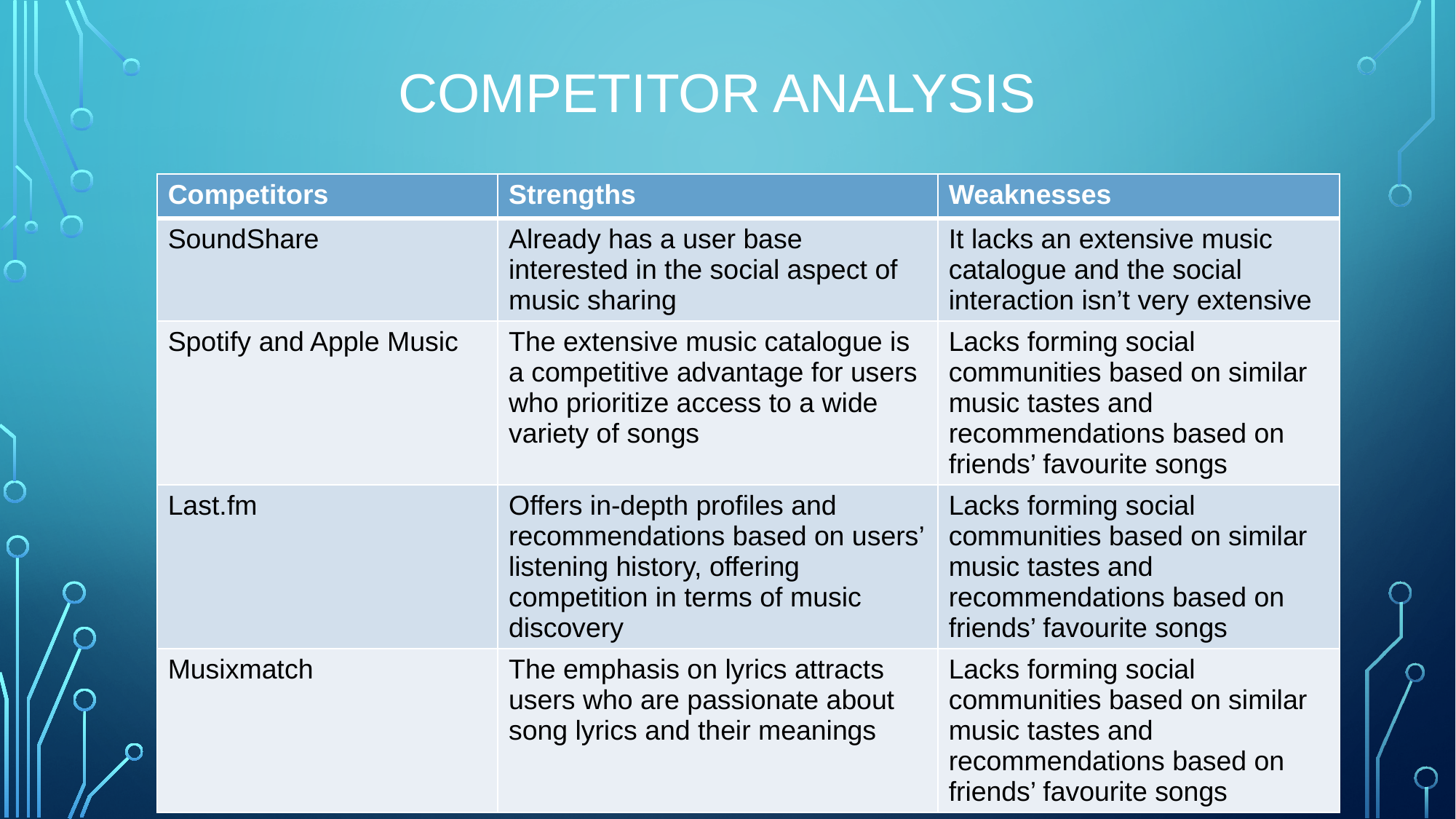

# COMPETITOR ANALYSIS
| Competitors | Strengths | Weaknesses |
| --- | --- | --- |
| SoundShare | Already has a user base interested in the social aspect of music sharing | It lacks an extensive music catalogue and the social interaction isn’t very extensive |
| Spotify and Apple Music | The extensive music catalogue is a competitive advantage for users who prioritize access to a wide variety of songs | Lacks forming social communities based on similar music tastes and recommendations based on friends’ favourite songs |
| Last.fm | Offers in-depth profiles and recommendations based on users’ listening history, offering competition in terms of music discovery | Lacks forming social communities based on similar music tastes and recommendations based on friends’ favourite songs |
| Musixmatch | The emphasis on lyrics attracts users who are passionate about song lyrics and their meanings | Lacks forming social communities based on similar music tastes and recommendations based on friends’ favourite songs |